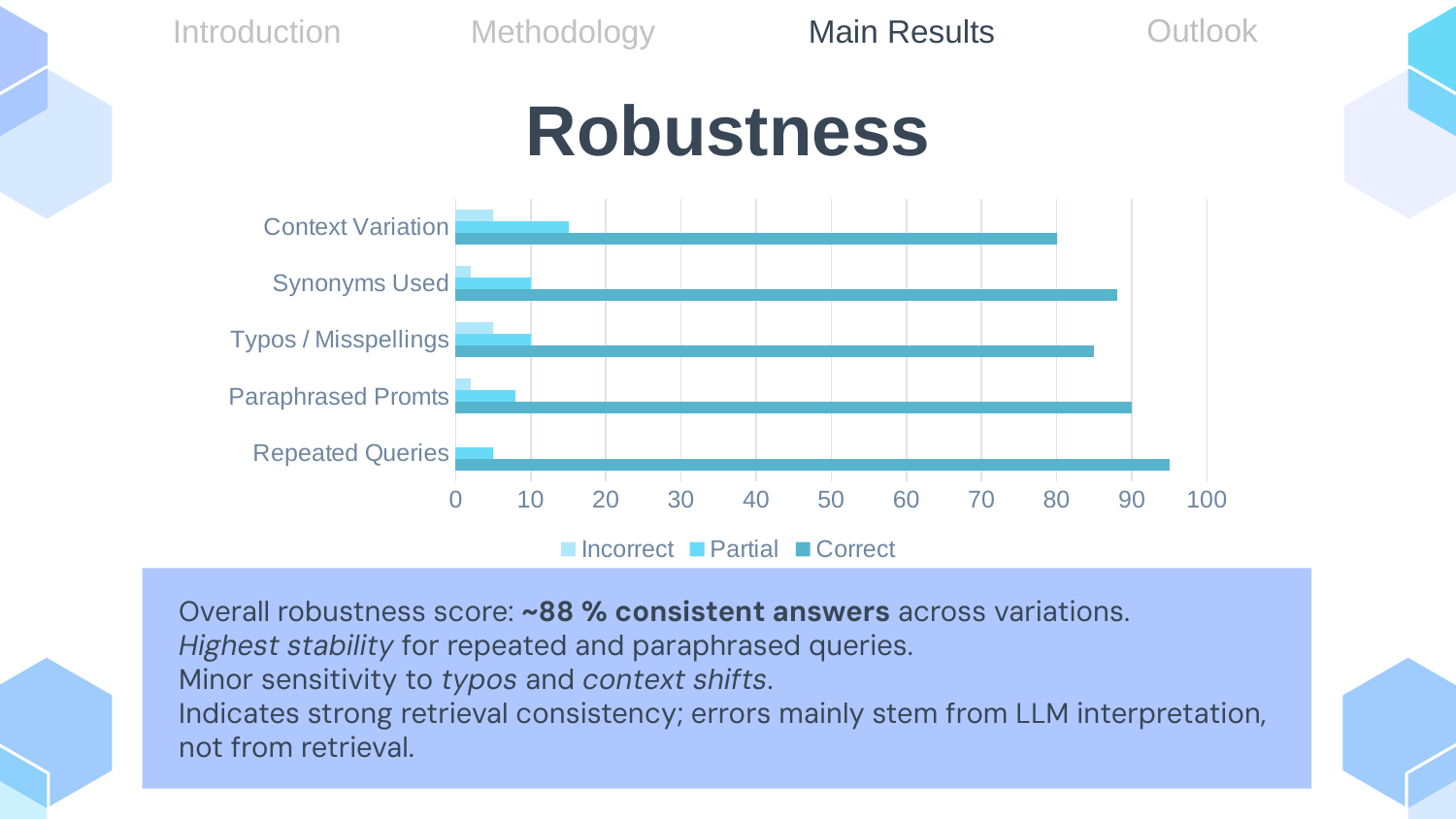

Outlook
Main Results
Introduction
Methodology
# Robustness

### Chart

| Category | Correct | Partial | Incorrect |
|---|---|---|---|
| Repeated Queries | 95.0 | 5.0 | 0.0 |
| Paraphrased Promts | 90.0 | 8.0 | 2.0 |
| Typos / Misspellings | 85.0 | 10.0 | 5.0 |
| Synonyms Used | 88.0 | 10.0 | 2.0 |
| Context Variation | 80.0 | 15.0 | 5.0 |
Overall robustness score: ~88 % consistent answers across variations.
Highest stability for repeated and paraphrased queries.
Minor sensitivity to typos and context shifts.
Indicates strong retrieval consistency; errors mainly stem from LLM interpretation, not from retrieval.